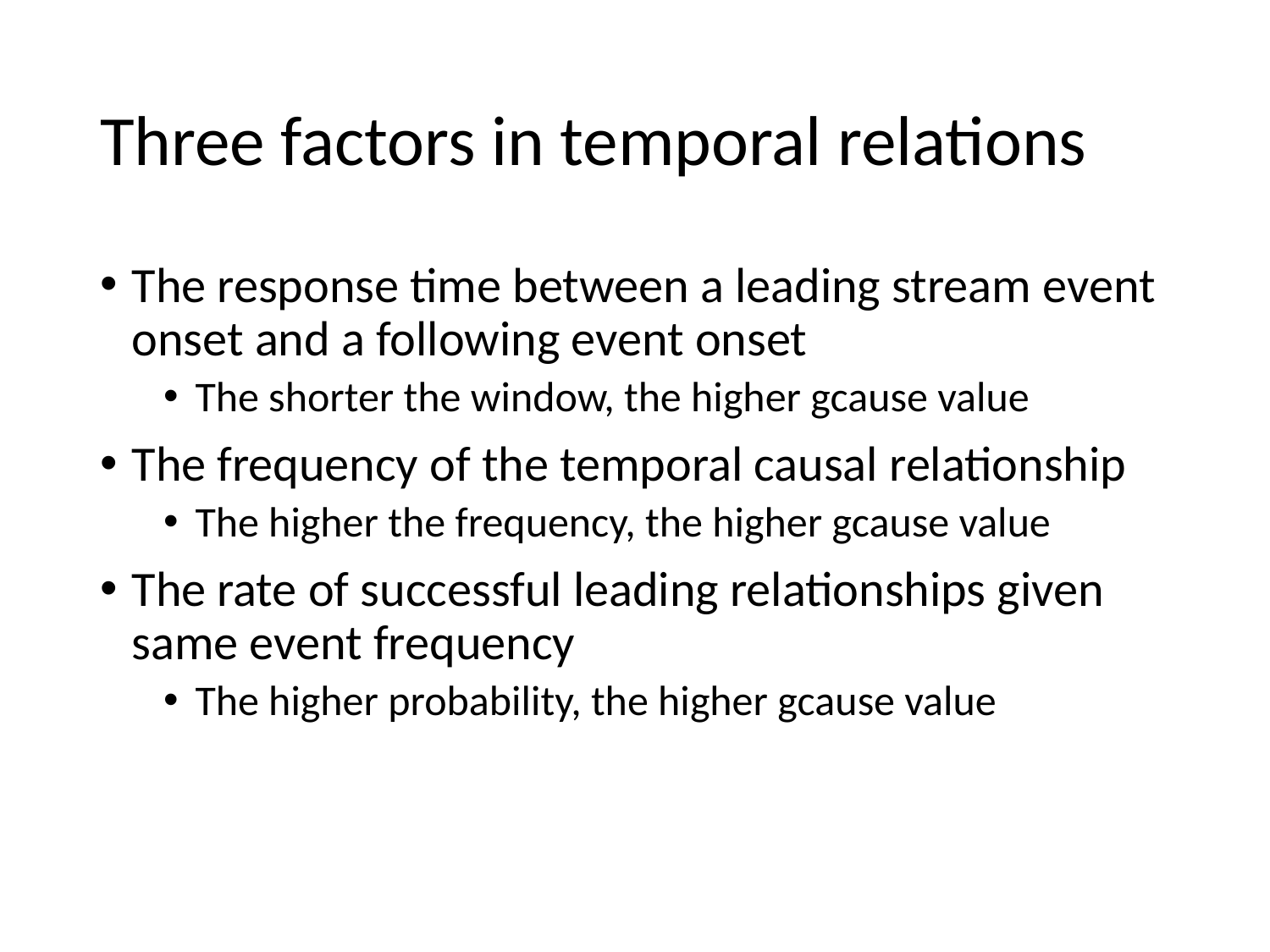

# Three factors in temporal relations
The response time between a leading stream event onset and a following event onset
The shorter the window, the higher gcause value
The frequency of the temporal causal relationship
The higher the frequency, the higher gcause value
The rate of successful leading relationships given same event frequency
The higher probability, the higher gcause value